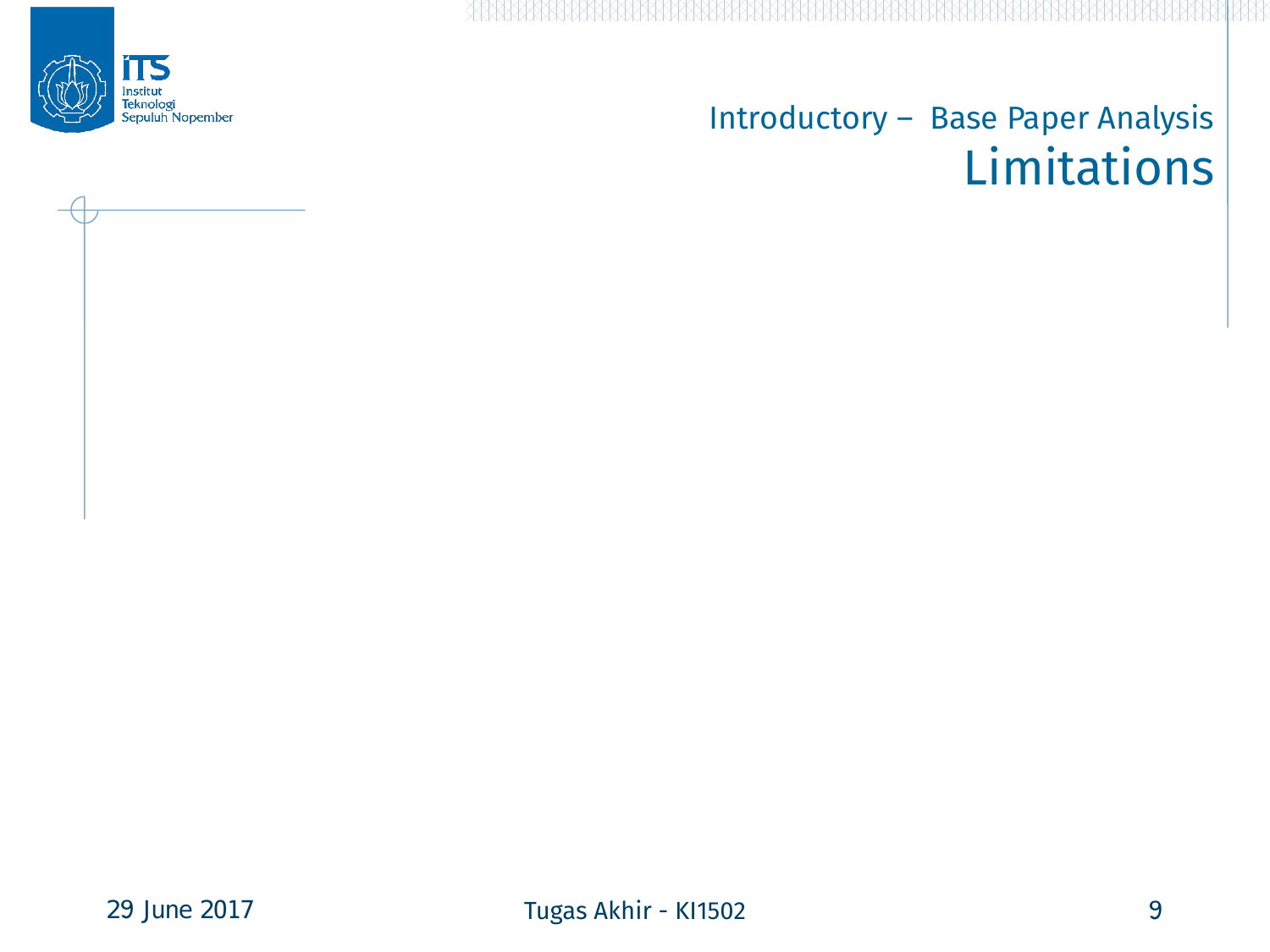

# Introductory –  Base Paper Analysis Limitations
29 June 2017
Tugas Akhir - KI1502
9